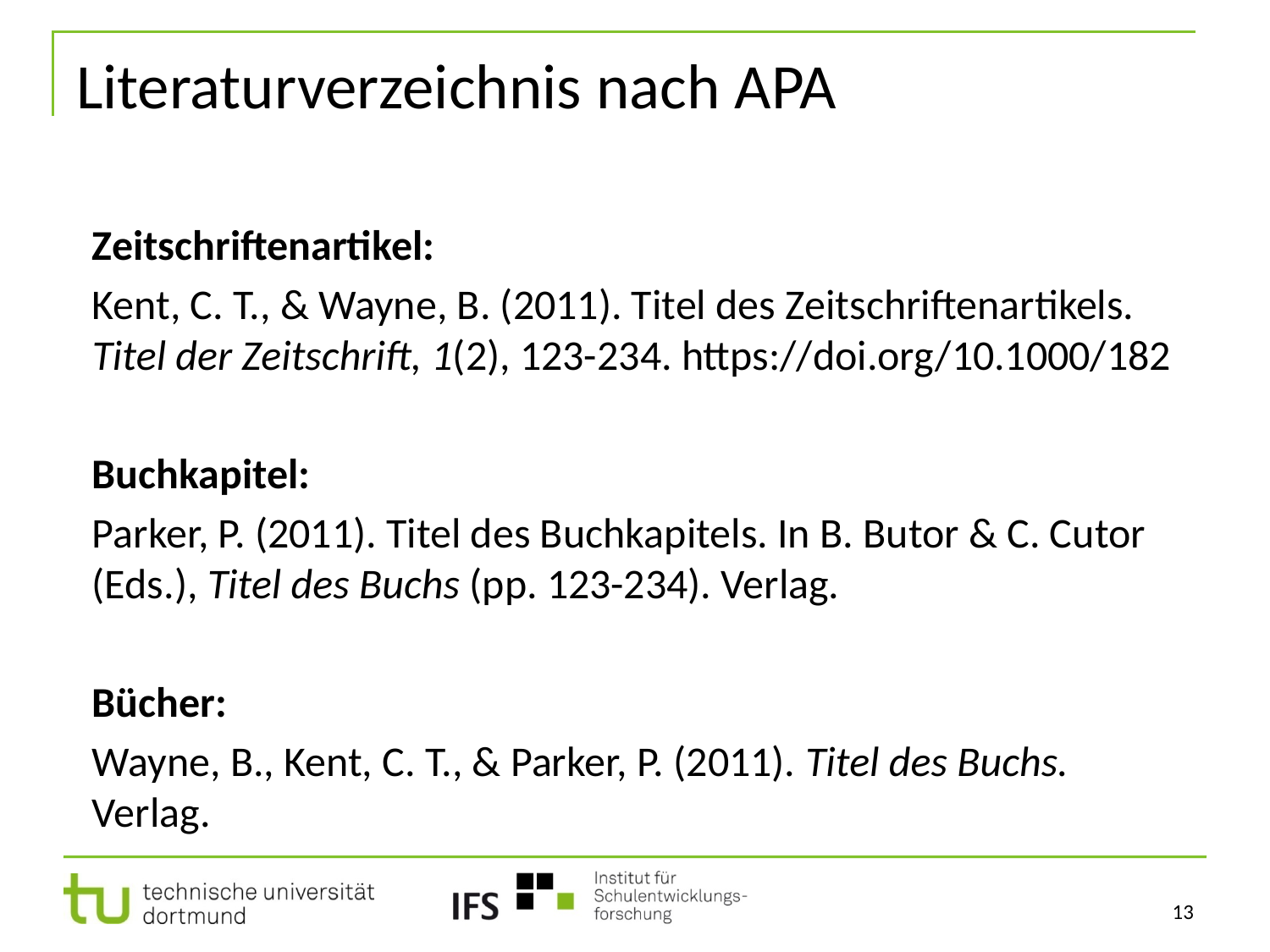

# Literaturverzeichnis nach APA
Zeitschriftenartikel:
Kent, C. T., & Wayne, B. (2011). Titel des Zeitschriftenartikels. Titel der Zeitschrift, 1(2), 123-234. https://doi.org/10.1000/182

Buchkapitel:
Parker, P. (2011). Titel des Buchkapitels. In B. Butor & C. Cutor (Eds.), Titel des Buchs (pp. 123-234). Verlag.

Bücher:
Wayne, B., Kent, C. T., & Parker, P. (2011). Titel des Buchs. Verlag.

13